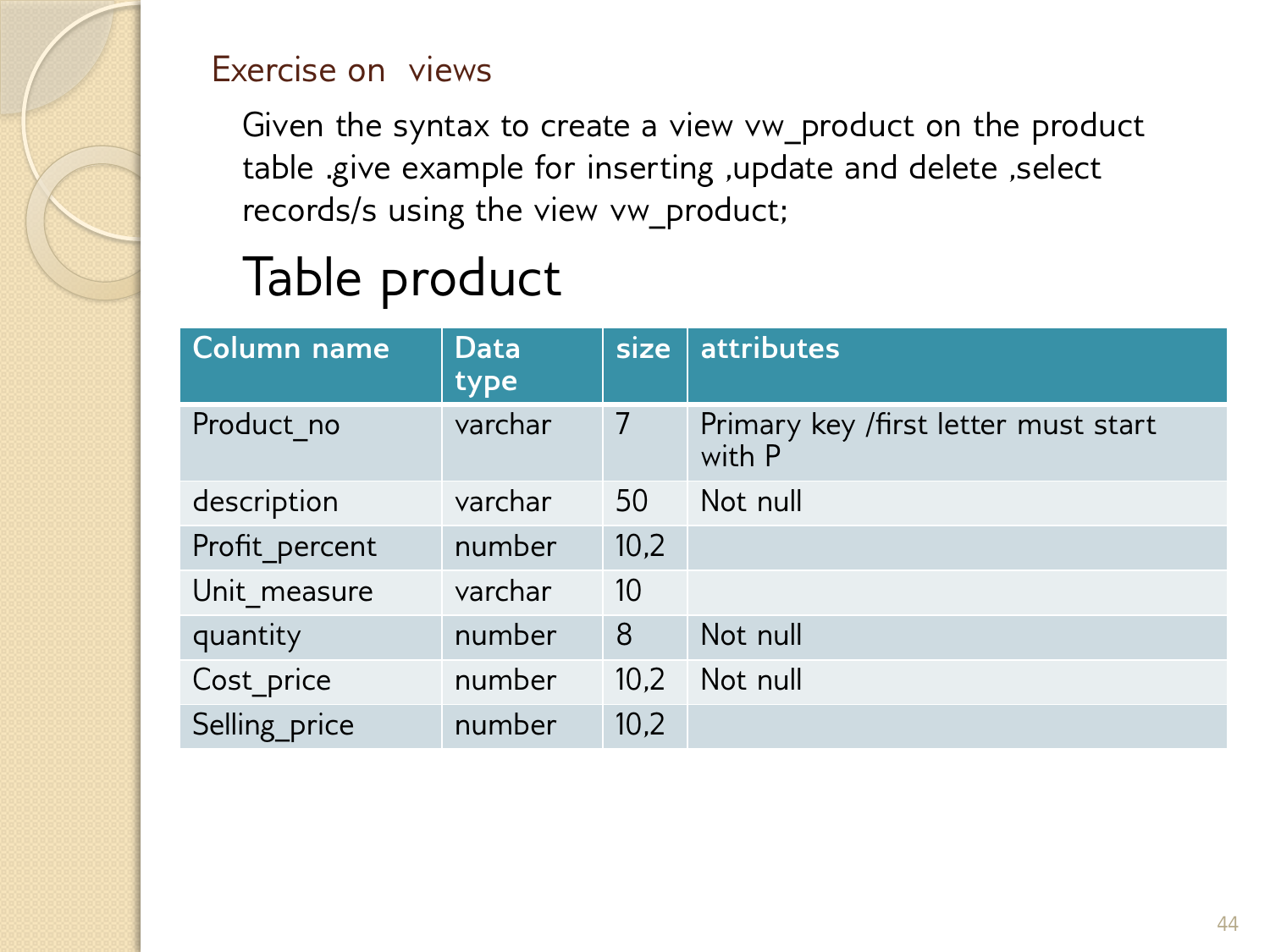

# Exercise on  views
Given the syntax to create a view vw_product on the product table .give example for inserting ,update and delete ,select records/s using the view vw_product;
Table product

| Column name | Data type | size | attributes |
| --- | --- | --- | --- |
| Product\_no | varchar | 7 | Primary key /first letter must start with P |
| description | varchar | 50 | Not null |
| Profit\_percent | number | 10,2 |  |
| Unit\_measure | varchar | 10 |  |
| quantity | number | 8 | Not null |
| Cost\_price | number | 10,2 | Not null |
| Selling\_price | number | 10,2 |  |
44